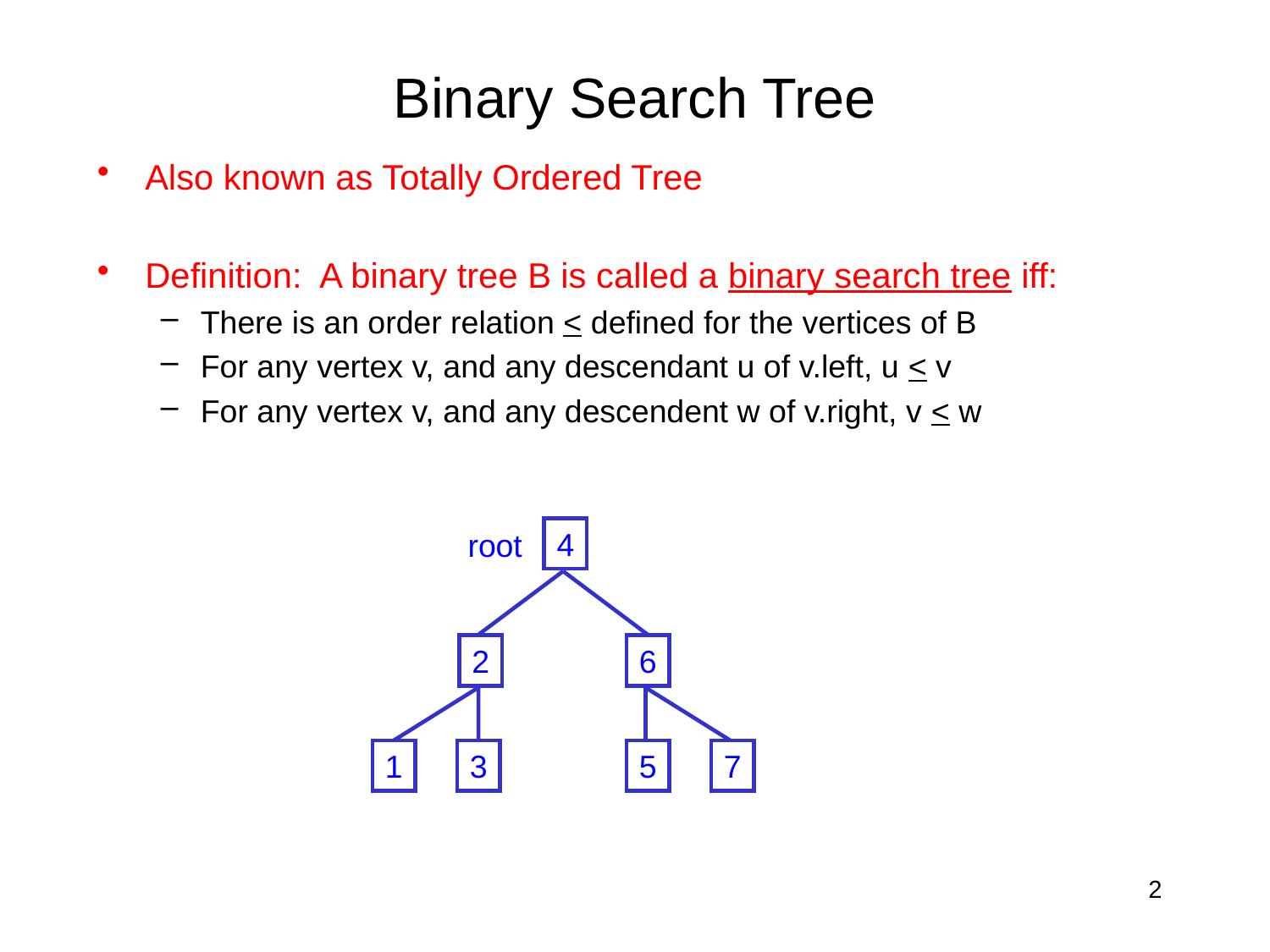

# Binary Search Tree
Also known as Totally Ordered Tree

Definition:  A binary tree B is called a binary search tree iff:
There is an order relation < defined for the vertices of B
For any vertex v, and any descendant u of v.left, u < v
For any vertex v, and any descendent w of v.right, v < w
4
root

2
6

1
3
5
7
2